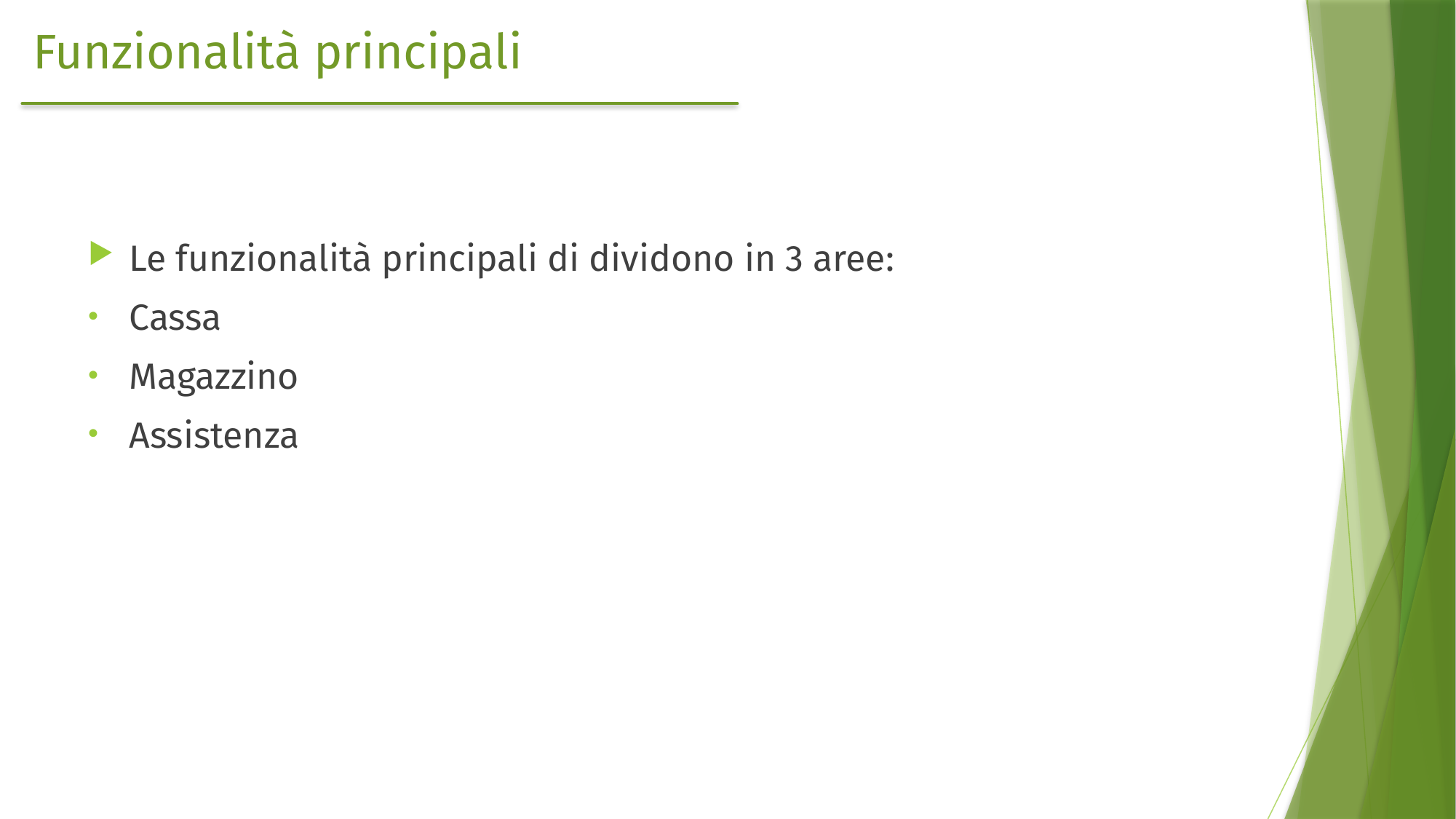

# Funzionalità principali

Le funzionalità principali di dividono in 3 aree:
Cassa
Magazzino
Assistenza